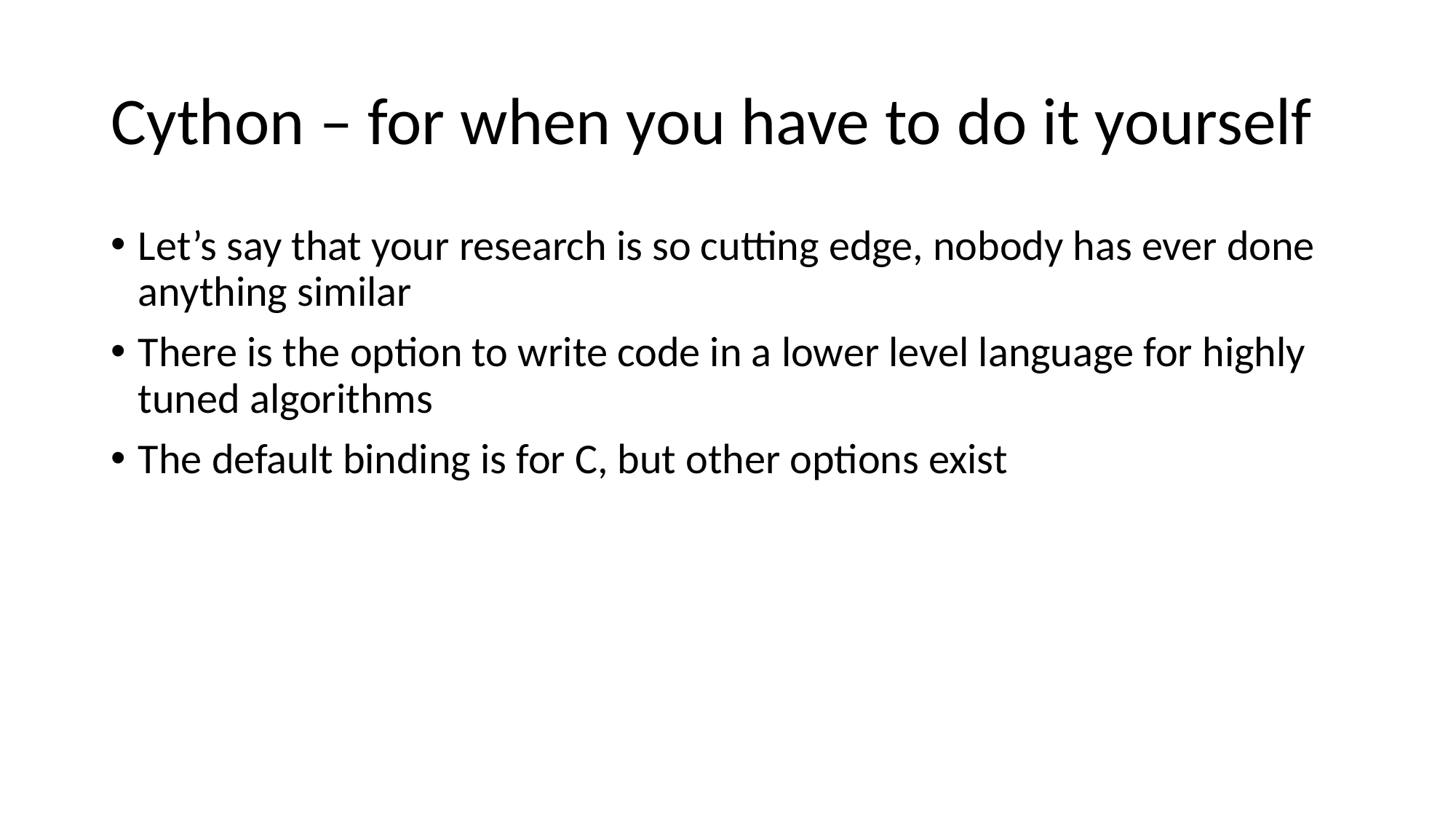

# Cython – for when you have to do it yourself
Let’s say that your research is so cutting edge, nobody has ever done anything similar
There is the option to write code in a lower level language for highly tuned algorithms
The default binding is for C, but other options exist